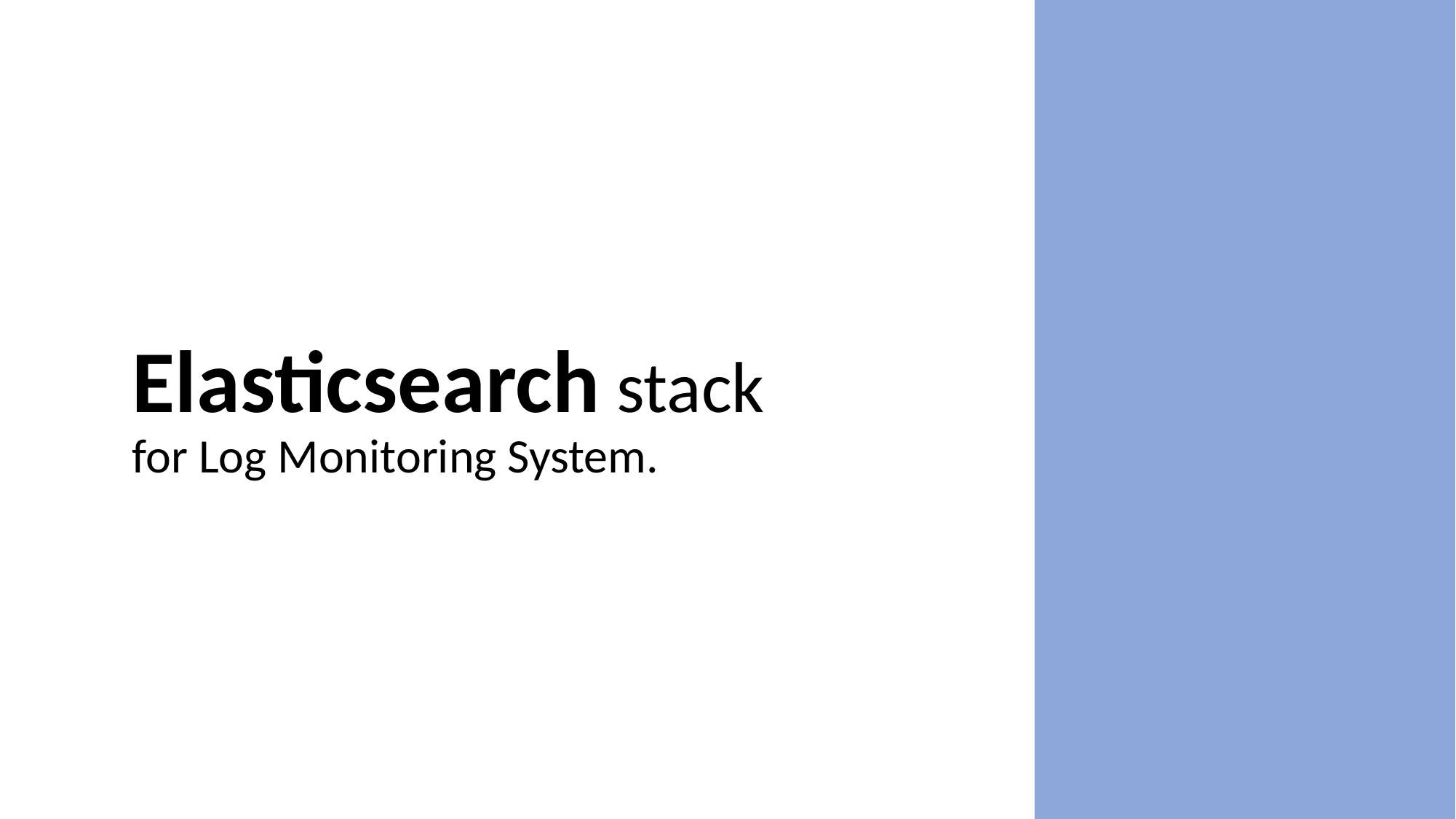

# Elasticsearch stack
for Log Monitoring System.